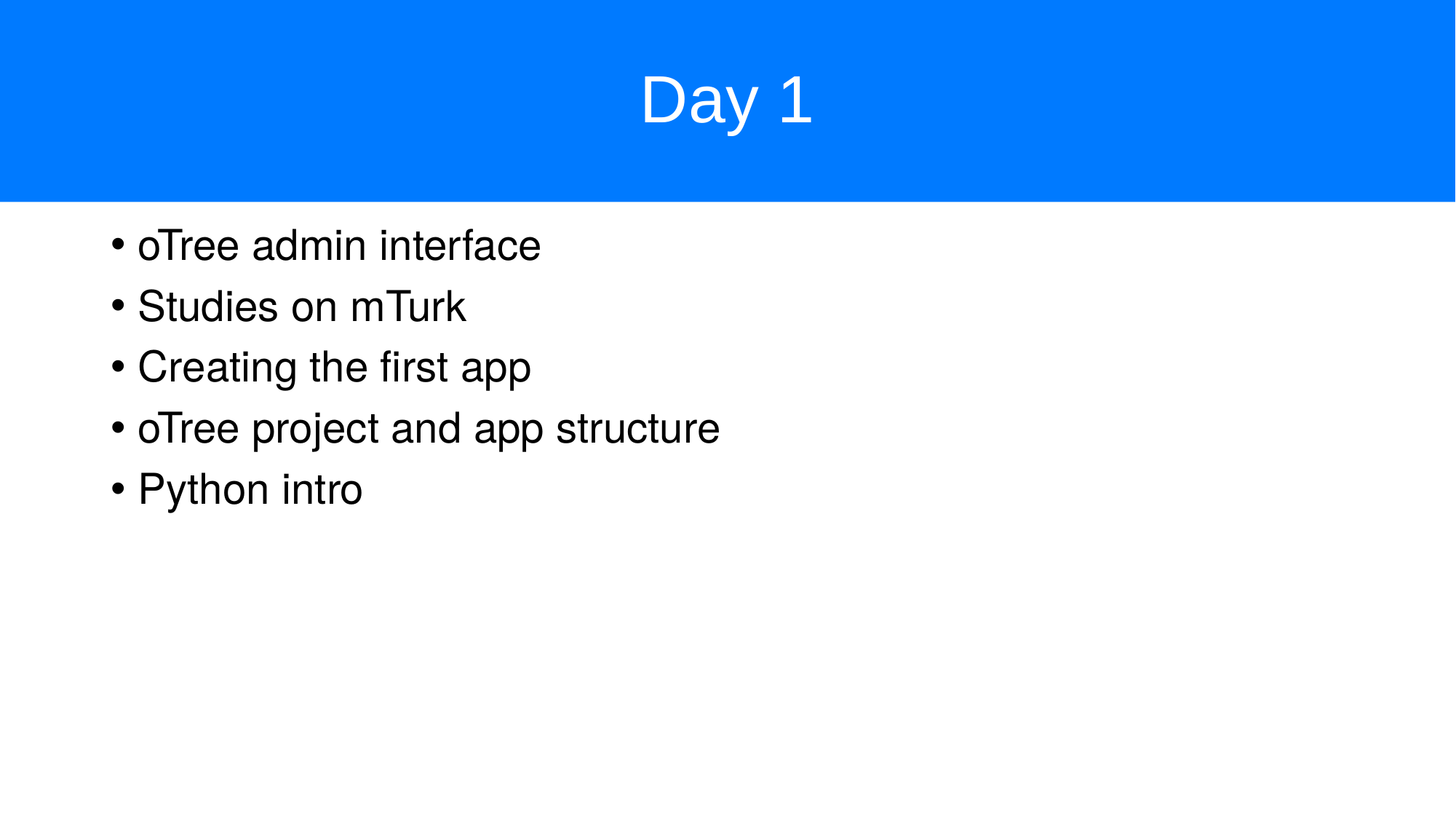

# Day 1
oTree admin interface
Studies on mTurk
Creating the first app
oTree project and app structure
Python intro